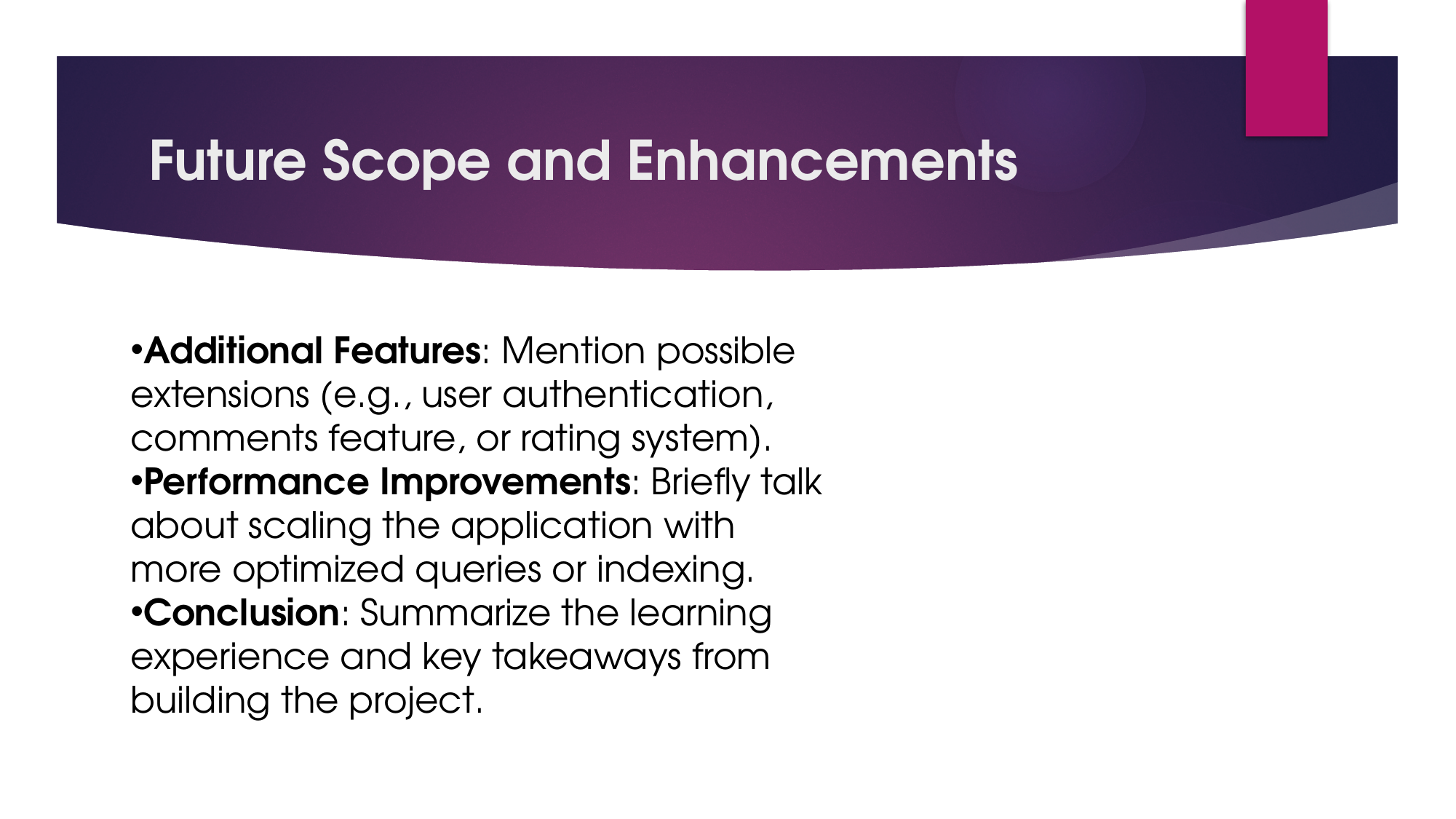

# Future Scope and Enhancements
Additional Features: Mention possible extensions (e.g., user authentication, comments feature, or rating system).
Performance Improvements: Briefly talk about scaling the application with more optimized queries or indexing.
Conclusion: Summarize the learning experience and key takeaways from building the project.